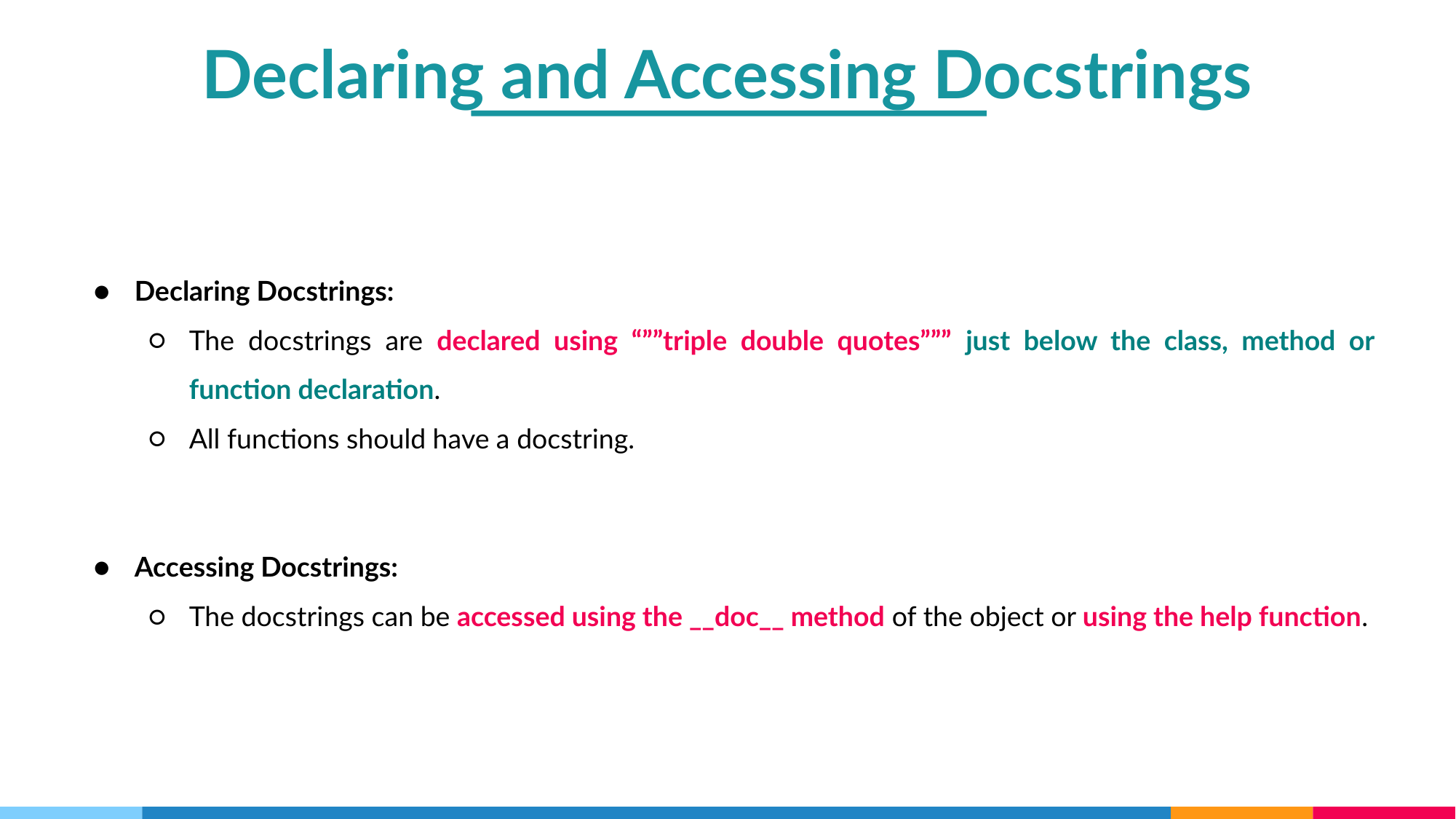

Declaring and Accessing Docstrings

Declaring Docstrings:
The docstrings are declared using “””triple double quotes””” just below the class, method or function declaration.
All functions should have a docstring.

Accessing Docstrings:
The docstrings can be accessed using the __doc__ method of the object or using the help function.